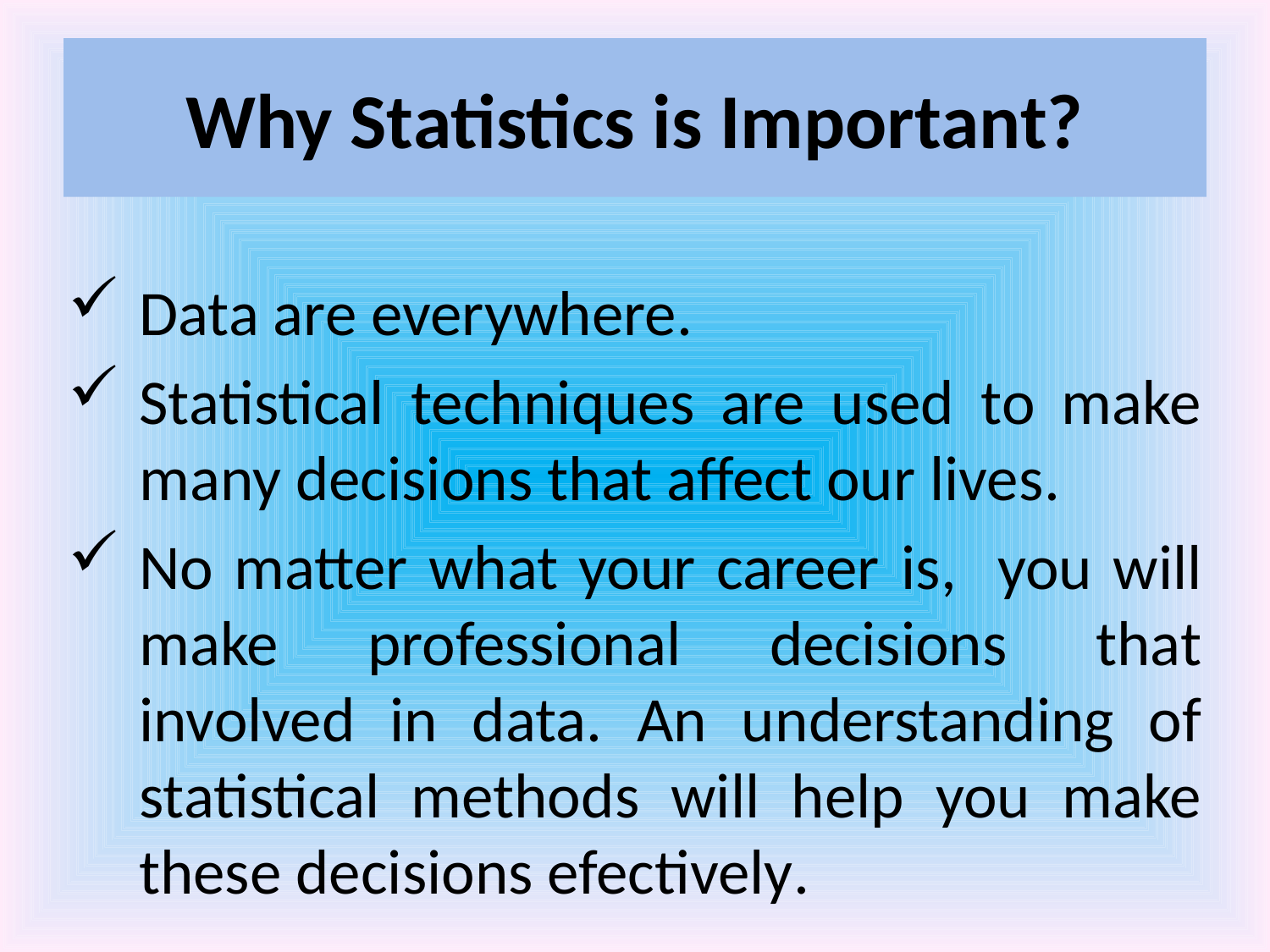

# Why Statistics is Important?

Data are everywhere.
Statistical techniques are used to make many decisions that affect our lives.
No matter what your career is,  you will make professional decisions that involved in data. An understanding of statistical methods will help you make these decisions efectively.